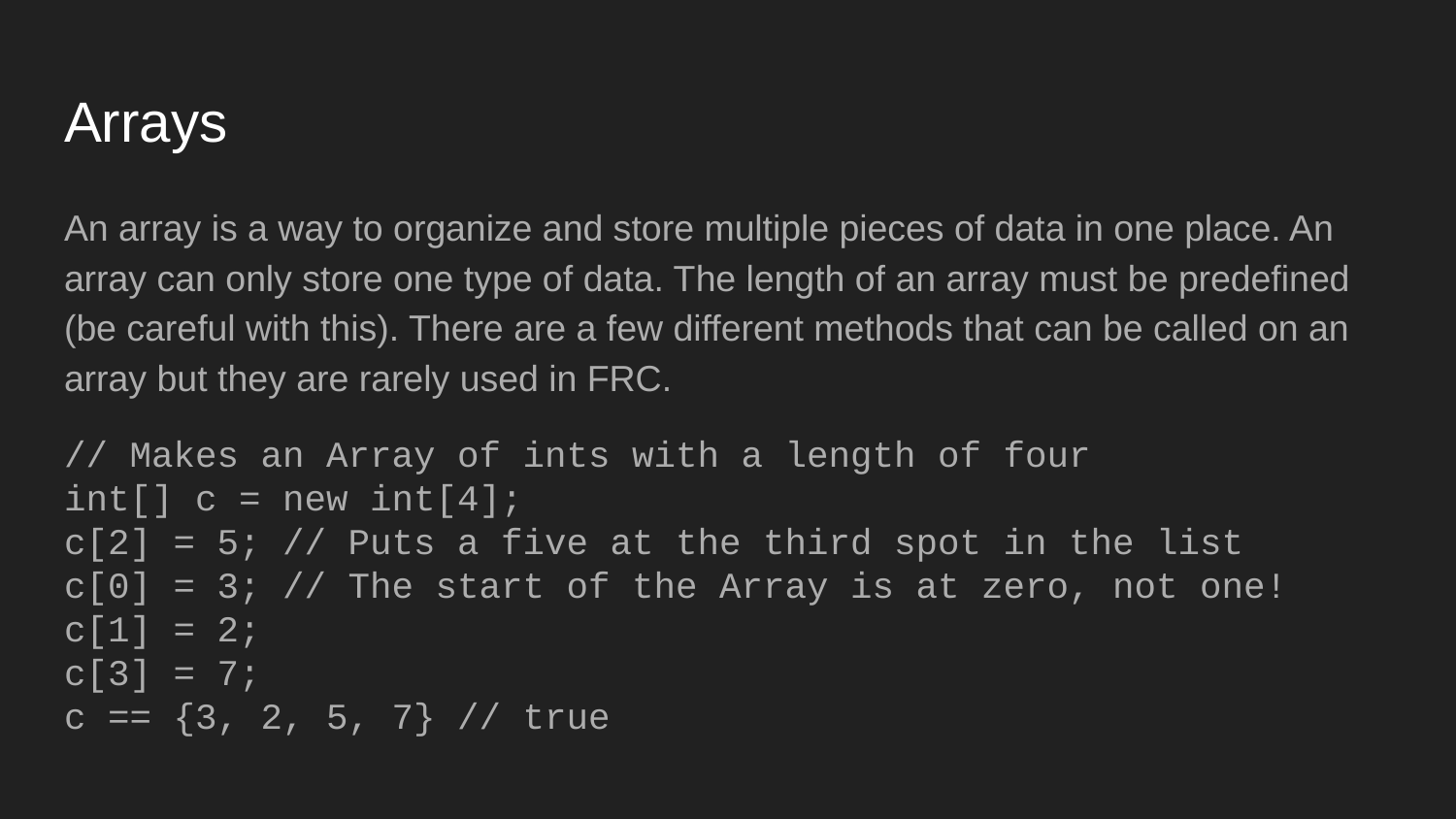

# Arrays
An array is a way to organize and store multiple pieces of data in one place. An array can only store one type of data. The length of an array must be predefined (be careful with this). There are a few different methods that can be called on an array but they are rarely used in FRC.
// Makes an Array of ints with a length of four
int[] c = new int[4];
c[2] = 5; // Puts a five at the third spot in the list
c[0] = 3; // The start of the Array is at zero, not one!
c[1] = 2;
c[3] = 7;
c == {3, 2, 5, 7} // true